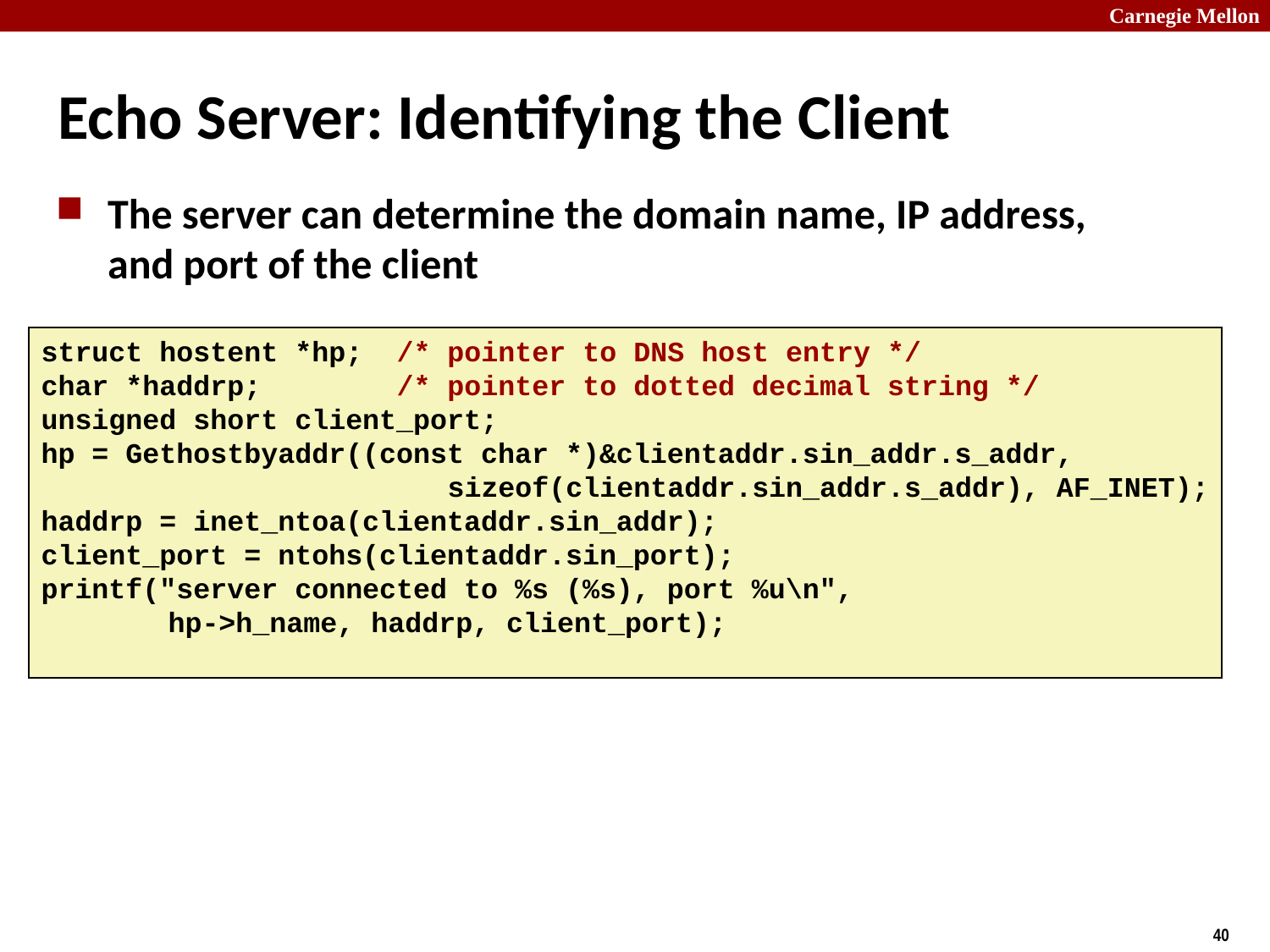

# Echo Server: Identifying the Client
The server can determine the domain name, IP address, and port of the client
struct hostent *hp;  /* pointer to DNS host entry */
char *haddrp;        /* pointer to dotted decimal string */
unsigned short client_port;
hp = Gethostbyaddr((const char *)&clientaddr.sin_addr.s_addr,
                        sizeof(clientaddr.sin_addr.s_addr), AF_INET);
haddrp = inet_ntoa(clientaddr.sin_addr);
client_port = ntohs(clientaddr.sin_port);
printf("server connected to %s (%s), port %u\n",
	hp->h_name, haddrp, client_port);